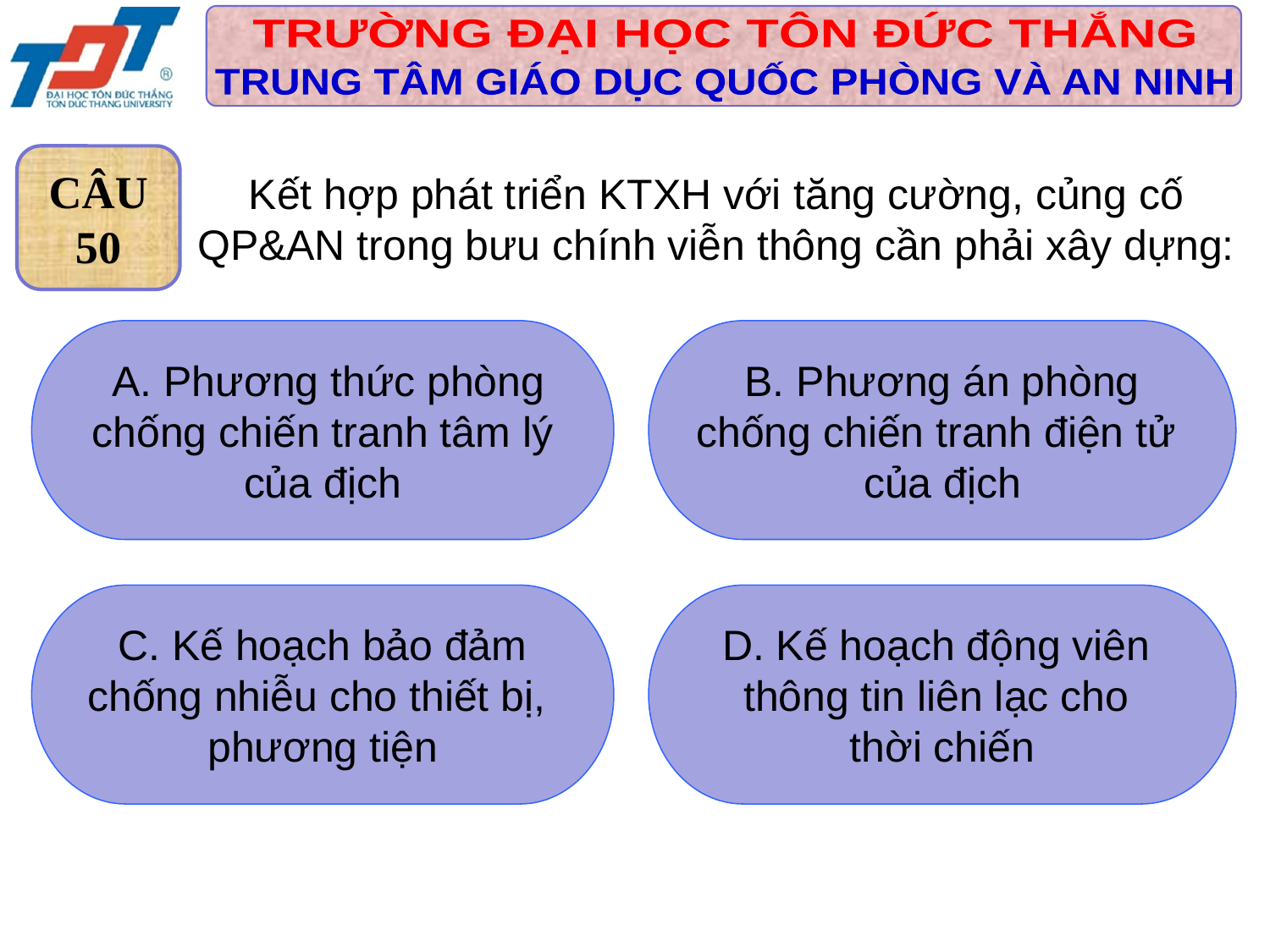

CÂU
50
Kết hợp phát triển KTXH với tăng cường, củng cố QP&AN trong bưu chính viễn thông cần phải xây dựng:
 A. Phương thức phòng
 chống chiến tranh tâm lý
của địch
 B. Phương án phòng
chống chiến tranh điện tử
của địch
 C. Kế hoạch bảo đảm
chống nhiễu cho thiết bị,
phương tiện
D. Kế hoạch động viên
thông tin liên lạc cho
thời chiến